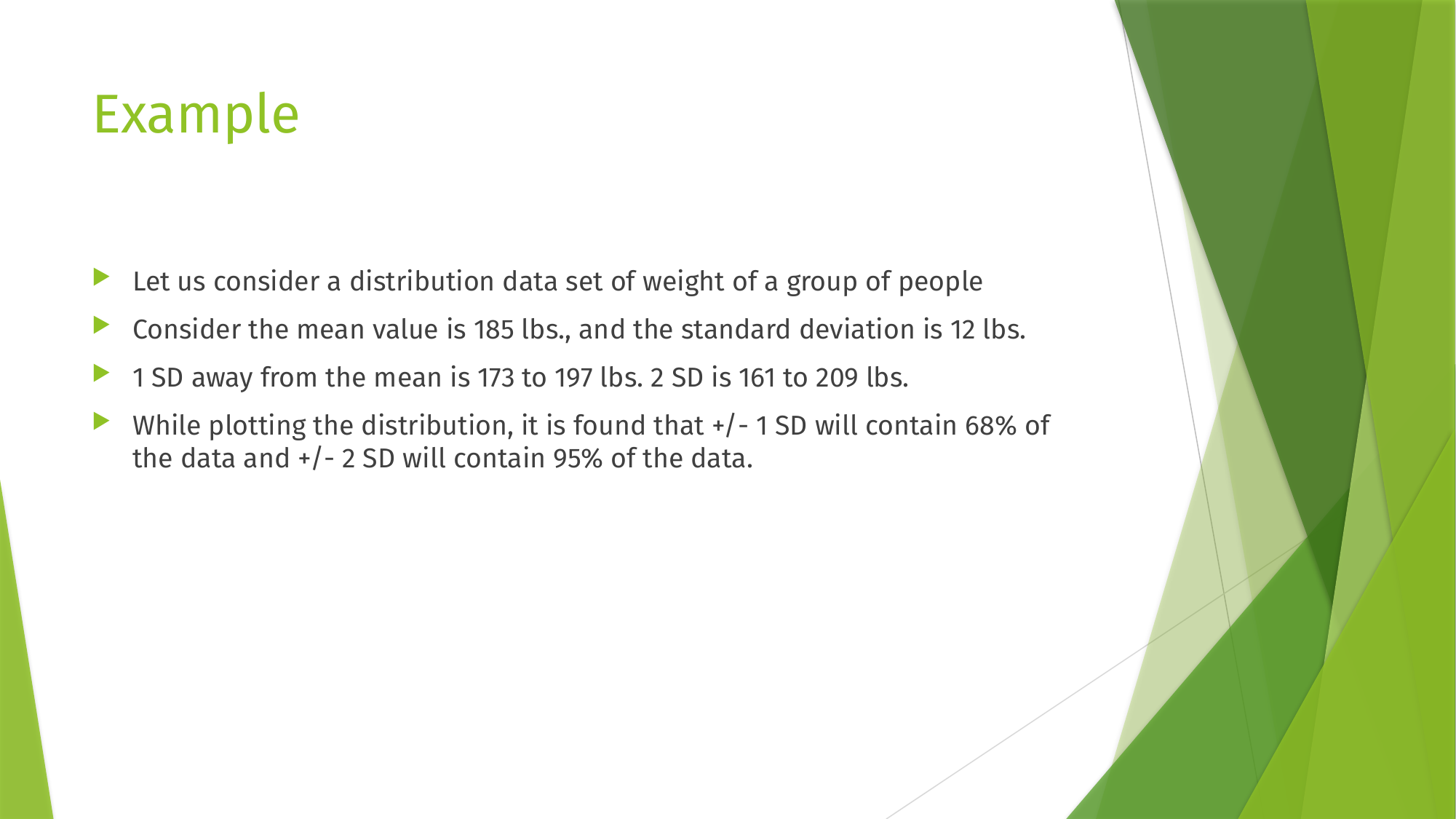

# Example
Let us consider a distribution data set of weight of a group of people
Consider the mean value is 185 lbs., and the standard deviation is 12 lbs.
1 SD away from the mean is 173 to 197 lbs. 2 SD is 161 to 209 lbs.
While plotting the distribution, it is found that +/- 1 SD will contain 68% of the data and +/- 2 SD will contain 95% of the data.